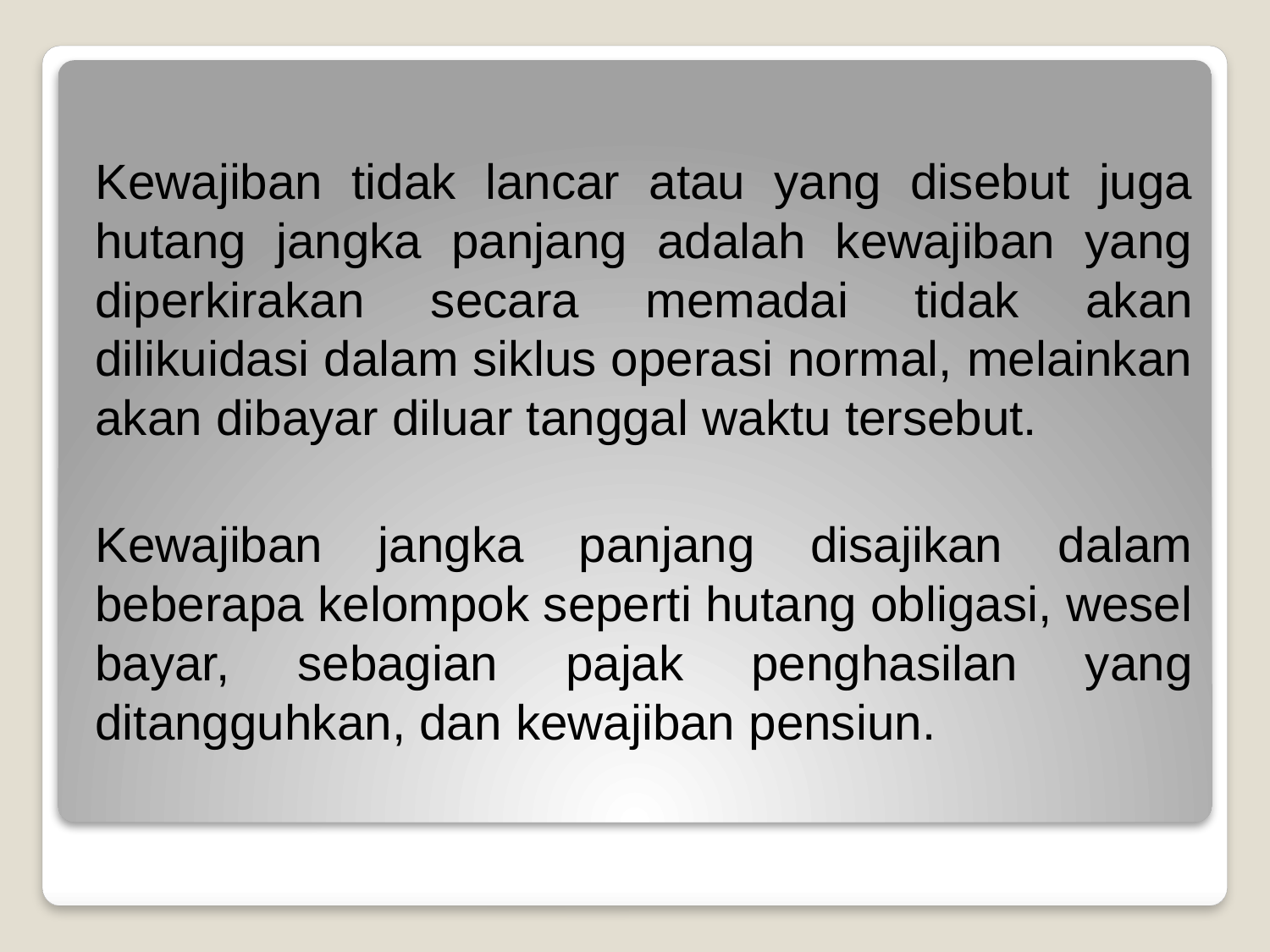

Kewajiban tidak lancar atau yang disebut juga hutang jangka panjang adalah kewajiban yang diperkirakan secara memadai tidak akan dilikuidasi dalam siklus operasi normal, melainkan akan dibayar diluar tanggal waktu tersebut.

Kewajiban jangka panjang disajikan dalam beberapa kelompok seperti hutang obligasi, wesel bayar, sebagian pajak penghasilan yang ditangguhkan, dan kewajiban pensiun.